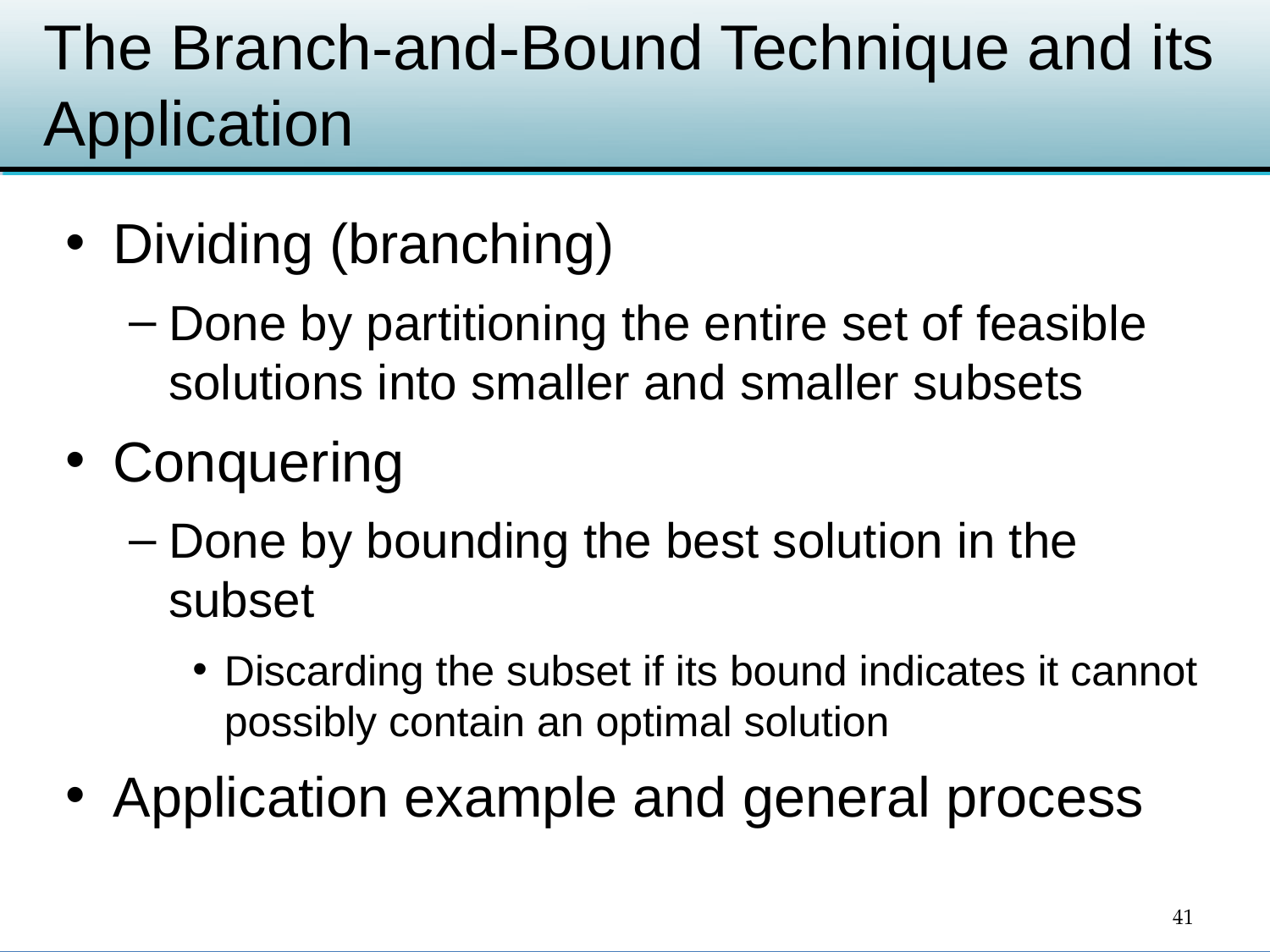

# The Branch-and-Bound Technique and its Application
Dividing (branching)
Done by partitioning the entire set of feasible solutions into smaller and smaller subsets
Conquering
Done by bounding the best solution in the subset
Discarding the subset if its bound indicates it cannot possibly contain an optimal solution
Application example and general process
41